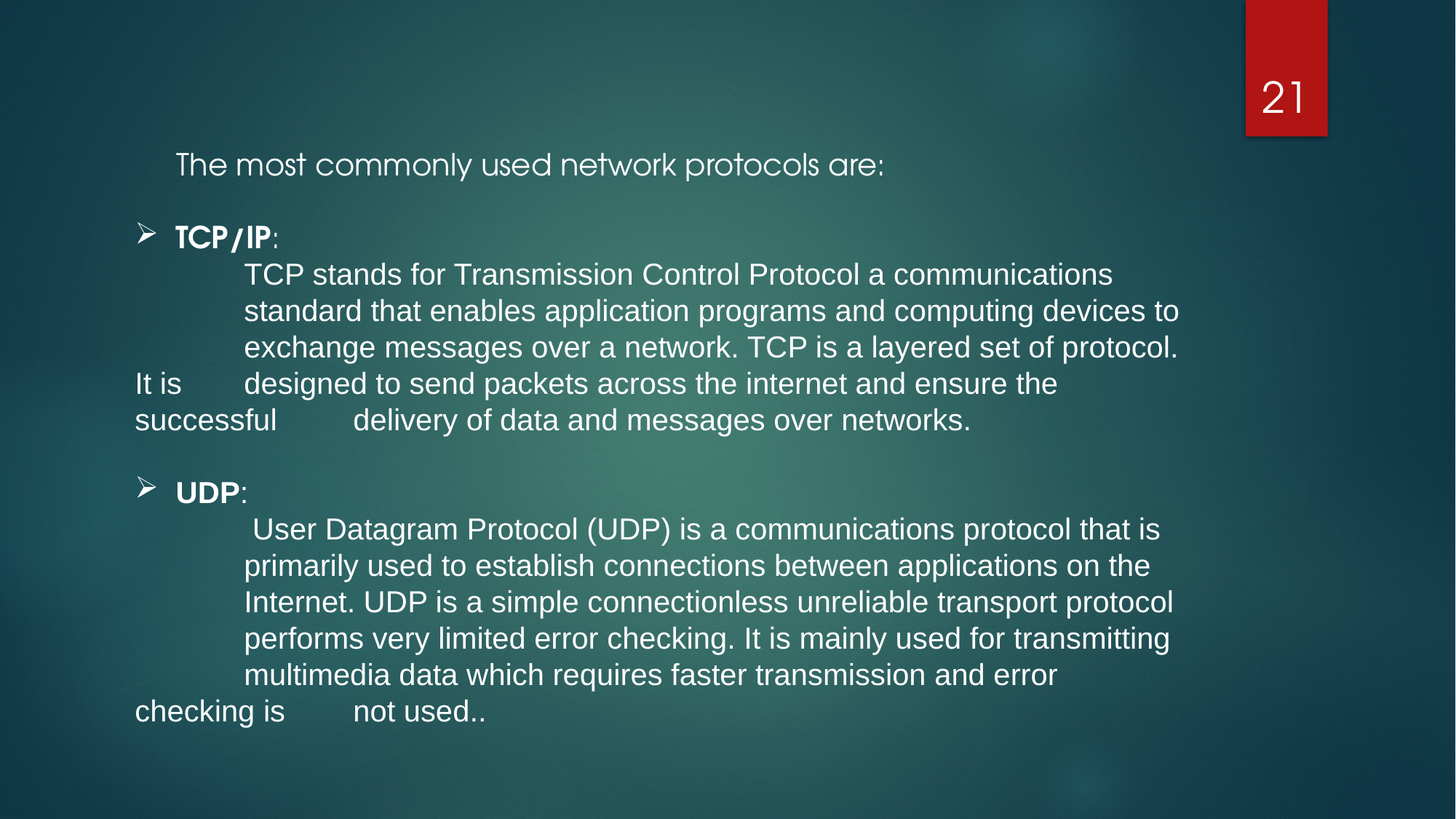

21
     The most commonly used network protocols are:

TCP/IP:
	TCP stands for Transmission Control Protocol a communications 	standard that enables application programs and computing devices to 	exchange messages over a network. TCP is a layered set of protocol. It is 	designed to send packets across the internet and ensure the successful 	delivery of data and messages over networks.

UDP:
	 User Datagram Protocol (UDP) is a communications protocol that is 	primarily used to establish connections between applications on the 	Internet. UDP is a simple connectionless unreliable transport protocol 	performs very limited error checking. It is mainly used for transmitting 	multimedia data which requires faster transmission and error checking is 	not used..